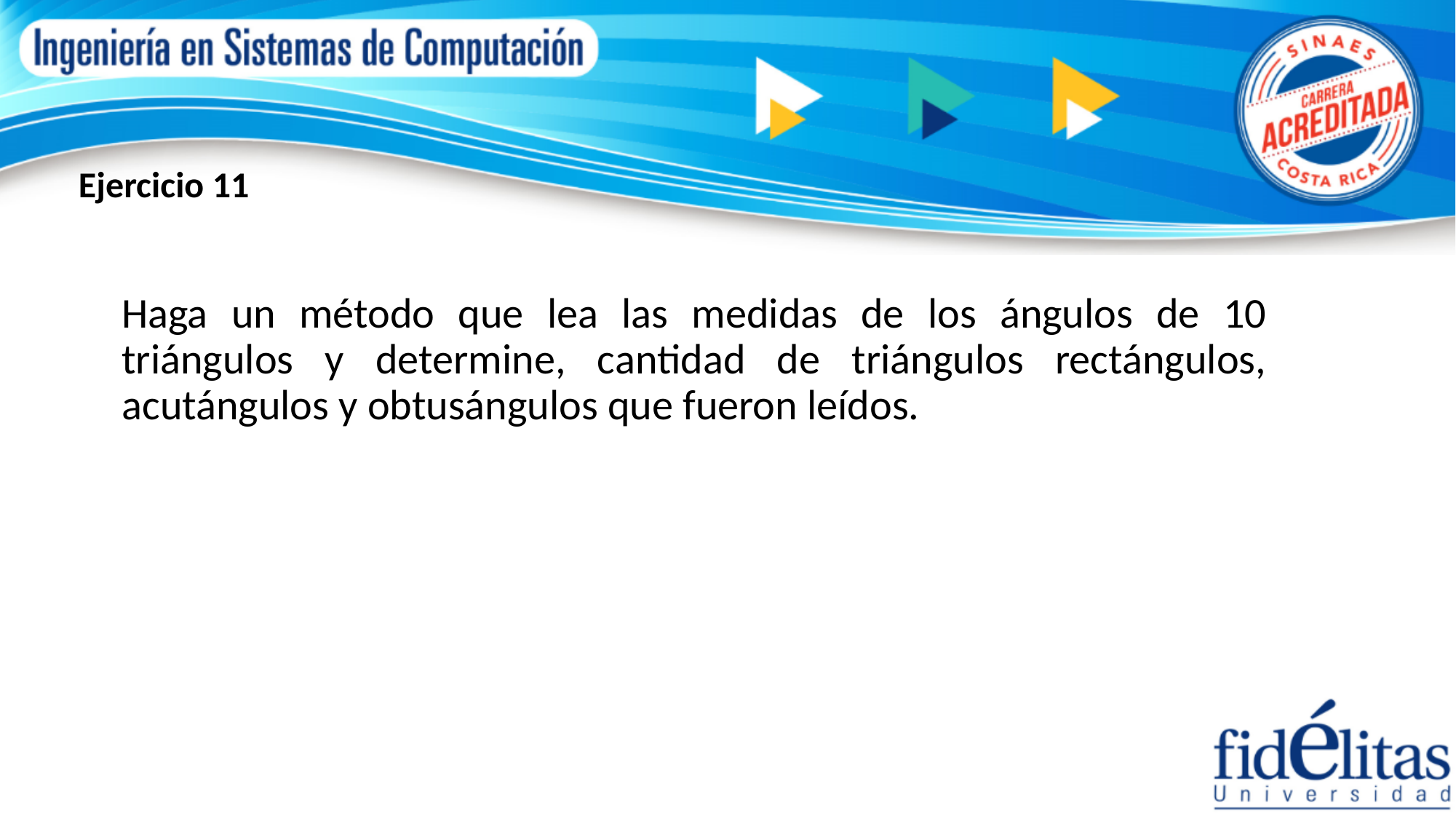

Ejercicio 11
Haga un método que lea las medidas de los ángulos de 10 triángulos y determine, cantidad de triángulos rectángulos, acutángulos y obtusángulos que fueron leídos.